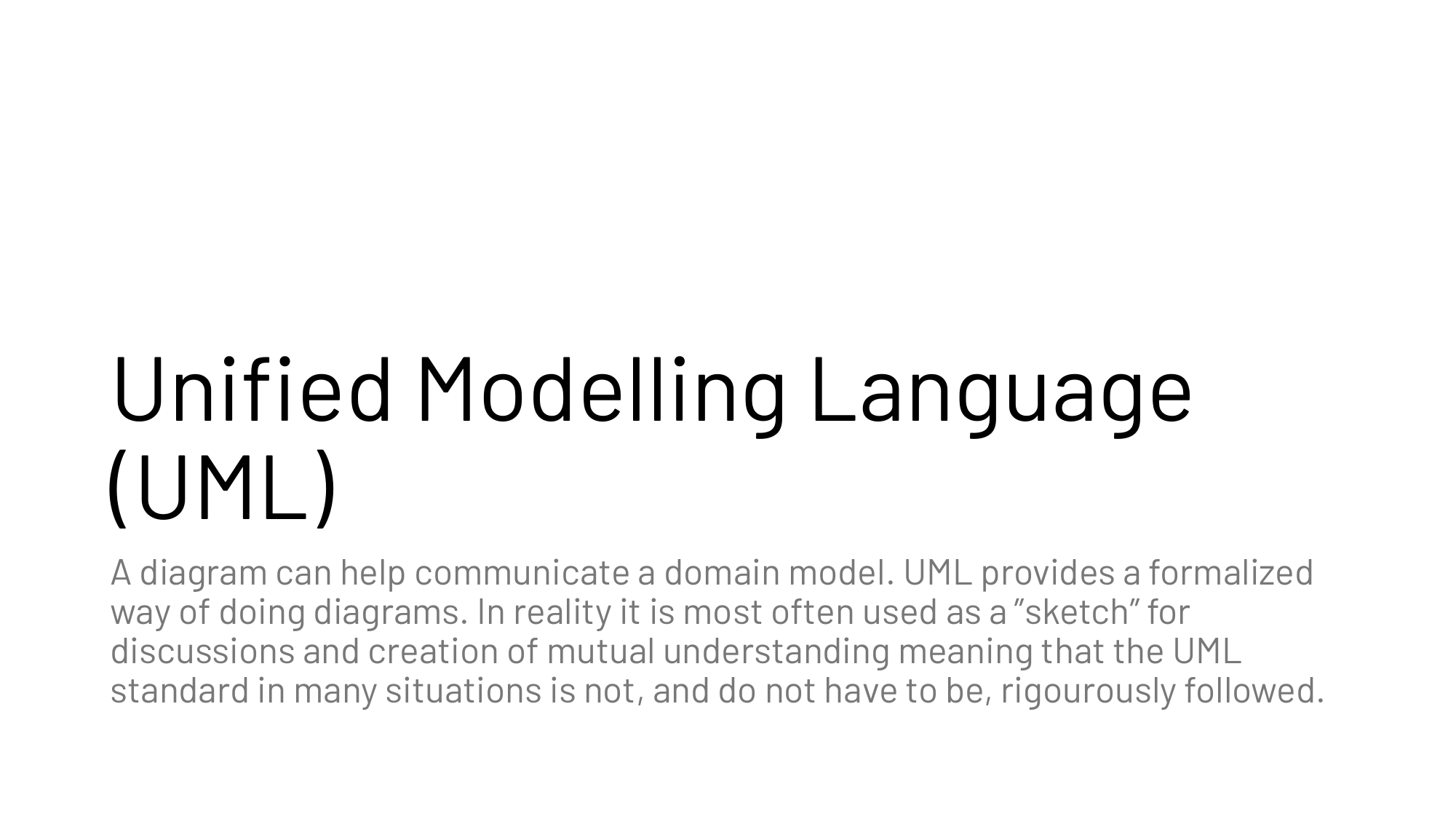

# Unified Modelling Language (UML)
A diagram can help communicate a domain model. UML provides a formalized way of doing diagrams. In reality it is most often used as a ”sketch” for discussions and creation of mutual understanding meaning that the UML standard in many situations is not, and do not have to be, rigourously followed.